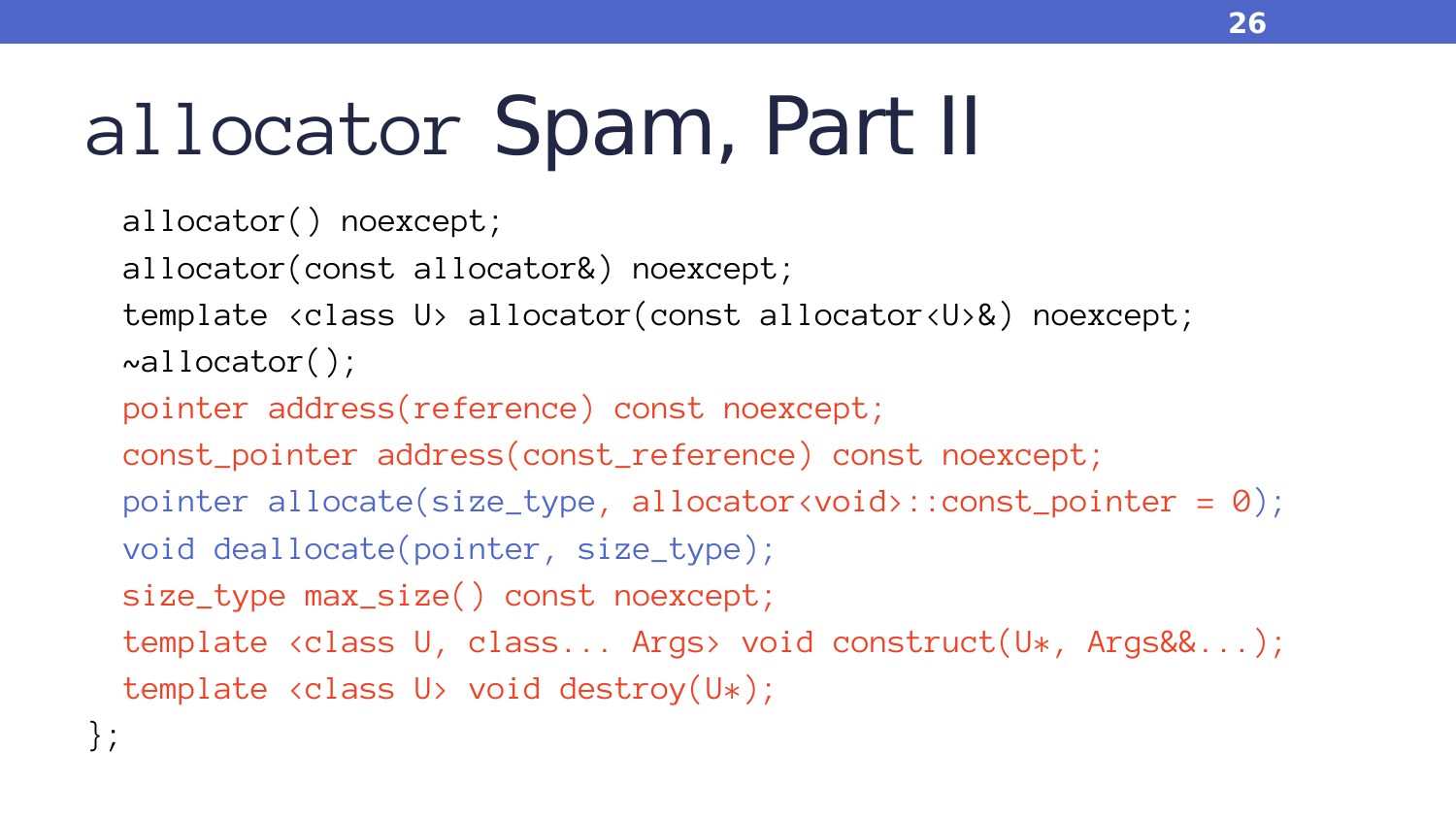

26
# allocator Spam, Part II
  allocator() noexcept;
  allocator(const allocator&) noexcept;
  template <class U> allocator(const allocator<U>&) noexcept;
  ~allocator();
  pointer address(reference) const noexcept;
  const_pointer address(const_reference) const noexcept;
  pointer allocate(size_type, allocator<void>::const_pointer = 0);
  void deallocate(pointer, size_type);
  size_type max_size() const noexcept;
  template <class U, class... Args> void construct(U*, Args&&...);
  template <class U> void destroy(U*);
};